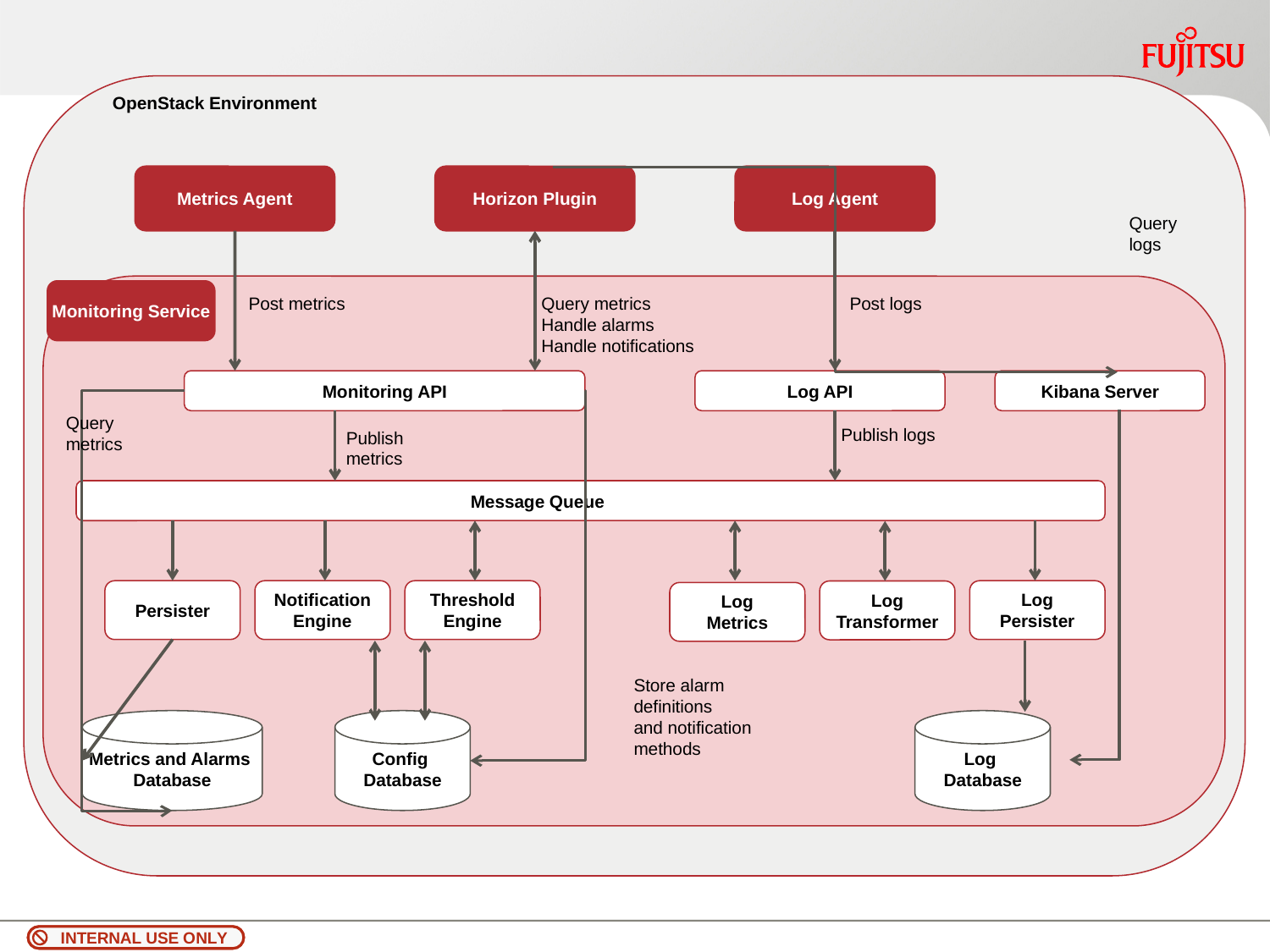

OpenStack Environment
Metrics Agent
Horizon Plugin
Log Agent
Query
logs

Monitoring Service
Post metrics
Query metrics
Handle alarms
Handle notifications
Post logs
Monitoring API
Log API
Kibana Server
Query
metrics
Publish logs
Publish
metrics
                                                                              Message Queue
Persister
Notification
Engine
Threshold
Engine
Log
Persister

Log
Transformer

Log
Metrics

Store alarm
definitions
and notification
methods
Metrics and Alarms
Database
Config
Database
Log
Database